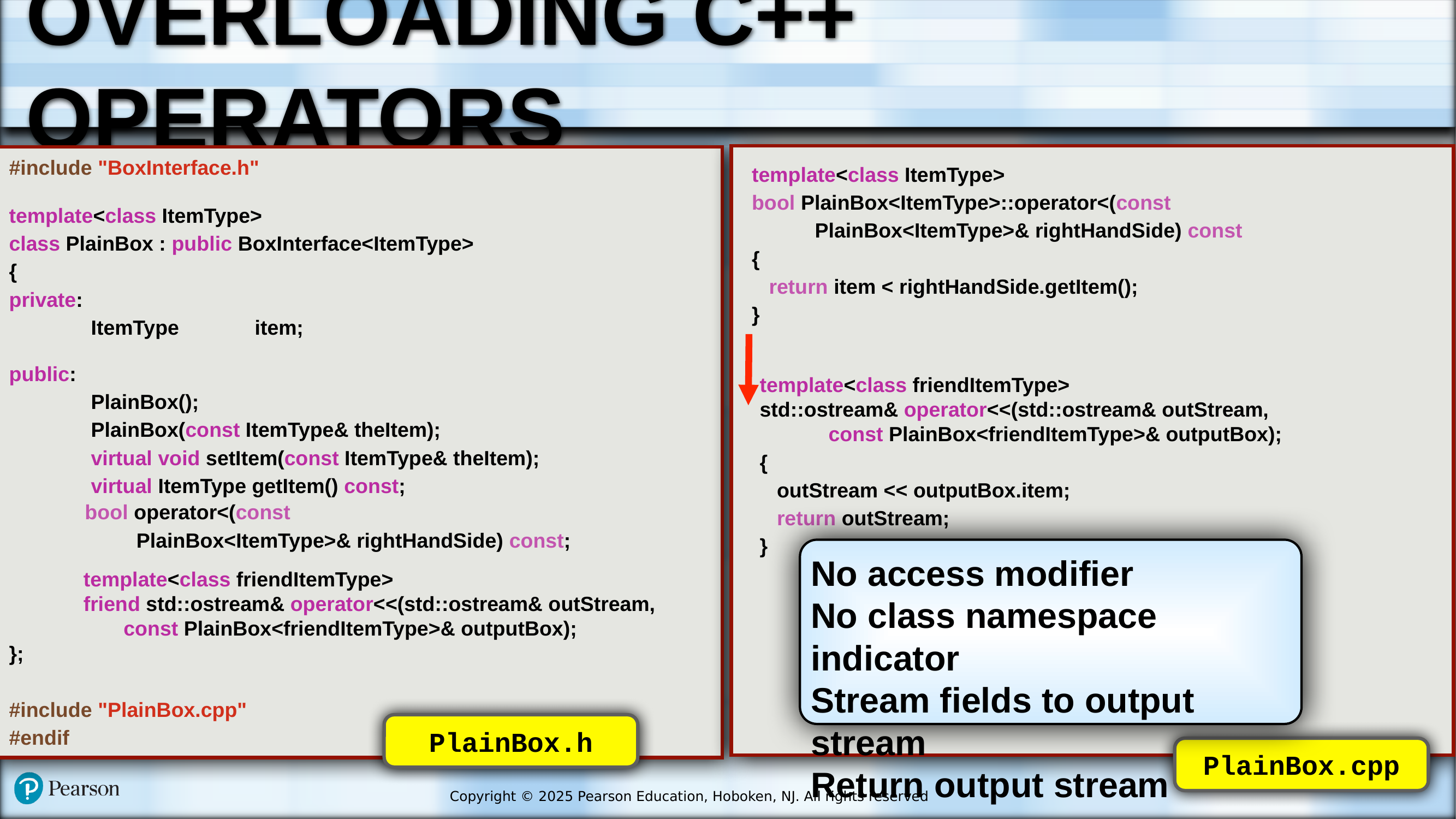

# Overloading C++ Operators

#include "BoxInterface.h"

template<class ItemType>
class PlainBox : public BoxInterface<ItemType>
{
private:
	ItemType	item;

public:
	PlainBox();
	PlainBox(const ItemType& theItem);
	virtual void setItem(const ItemType& theItem);
	virtual ItemType getItem() const;

};

#include "PlainBox.cpp"
#endif
template<class ItemType>
bool PlainBox<ItemType>::operator<(const
           PlainBox<ItemType>& rightHandSide) const
{
   return item < rightHandSide.getItem();
}

template<class friendItemType>
std::ostream& operator<<(std::ostream& outStream,
            const PlainBox<friendItemType>& outputBox);
{
   outStream << outputBox.item;
   return outStream;
}
  bool operator<(const
           PlainBox<ItemType>& rightHandSide) const;

No access modifier
No class namespace indicator
Stream fields to output stream
Return output stream
template<class friendItemType>
friend std::ostream& operator<<(std::ostream& outStream,
       const PlainBox<friendItemType>& outputBox);
PlainBox.h
PlainBox.cpp